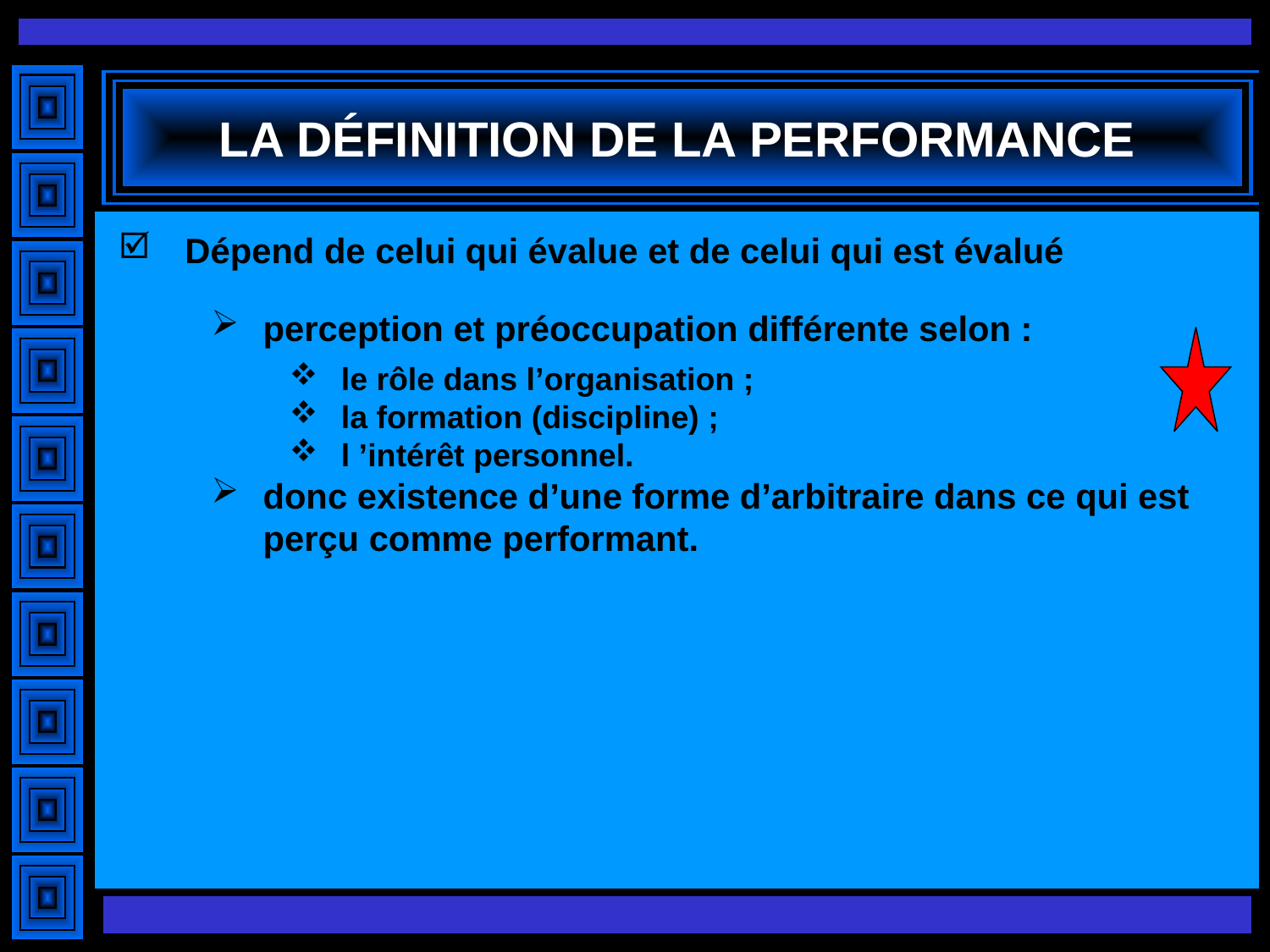

# LA DÉFINITION DE LA PERFORMANCE
Dépend de celui qui évalue et de celui qui est évalué
perception et préoccupation différente selon :
le rôle dans l’organisation ;
la formation (discipline) ;
l ’intérêt personnel.
donc existence d’une forme d’arbitraire dans ce qui est perçu comme performant.